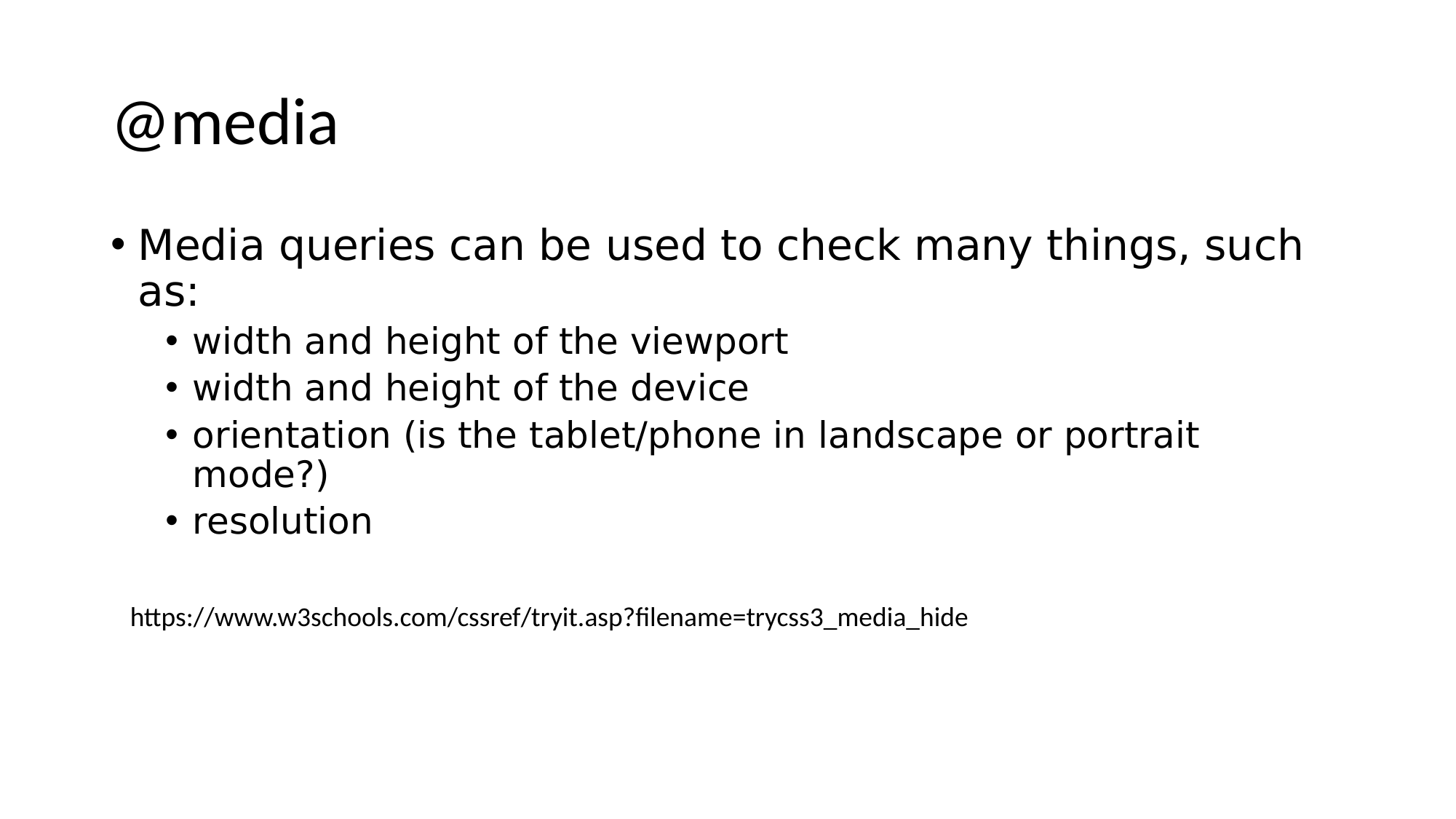

# @media
Media queries can be used to check many things, such as:
width and height of the viewport
width and height of the device
orientation (is the tablet/phone in landscape or portrait mode?)
resolution

https://www.w3schools.com/cssref/tryit.asp?filename=trycss3_media_hide